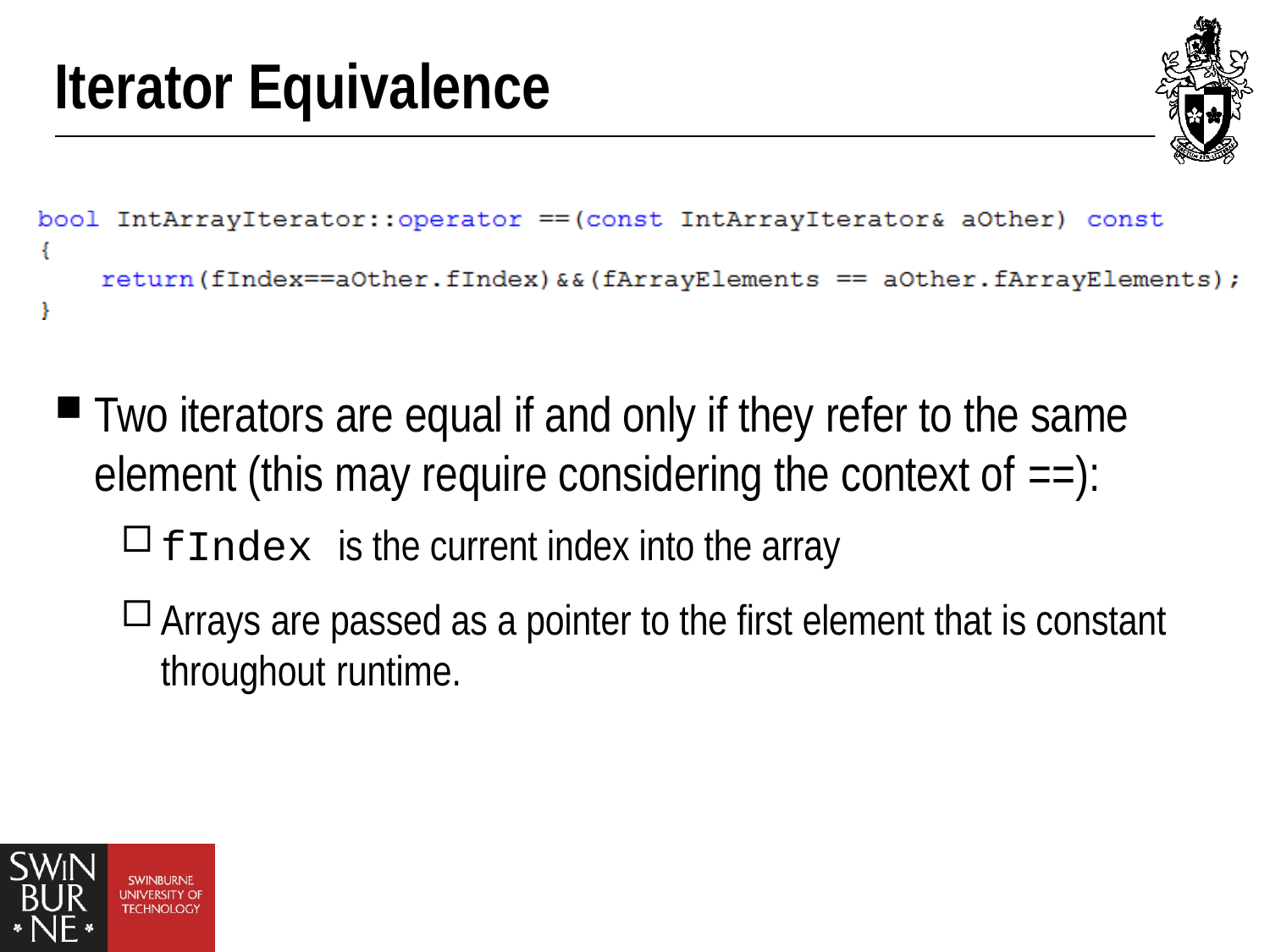

# Iterator Equivalence

Two iterators are equal if and only if they refer to the same element (this may require considering the context of ==):
fIndex is the current index into the array
Arrays are passed as a pointer to the first element that is constant  throughout runtime.